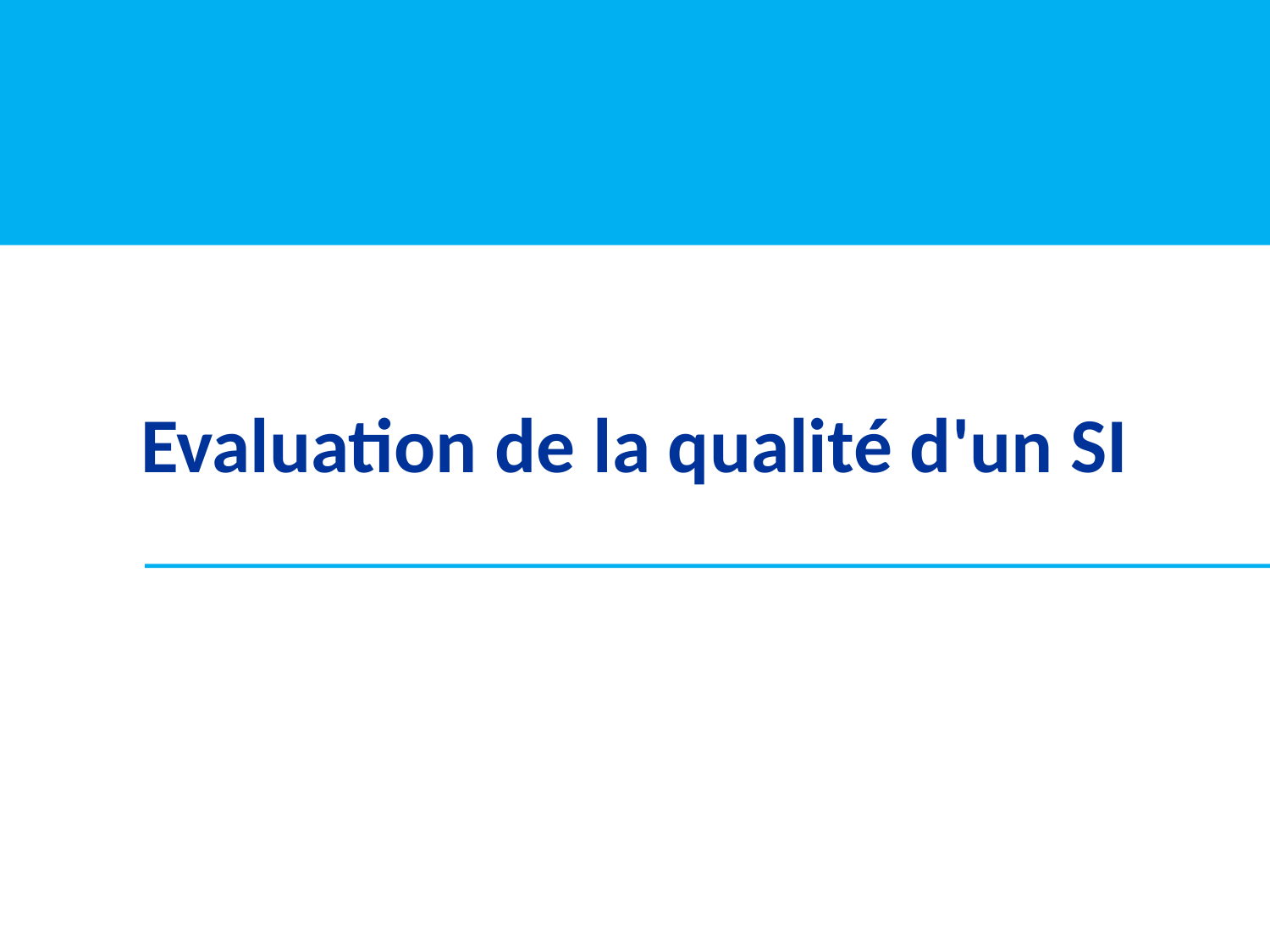

# Evaluation de la qualité d'un SI